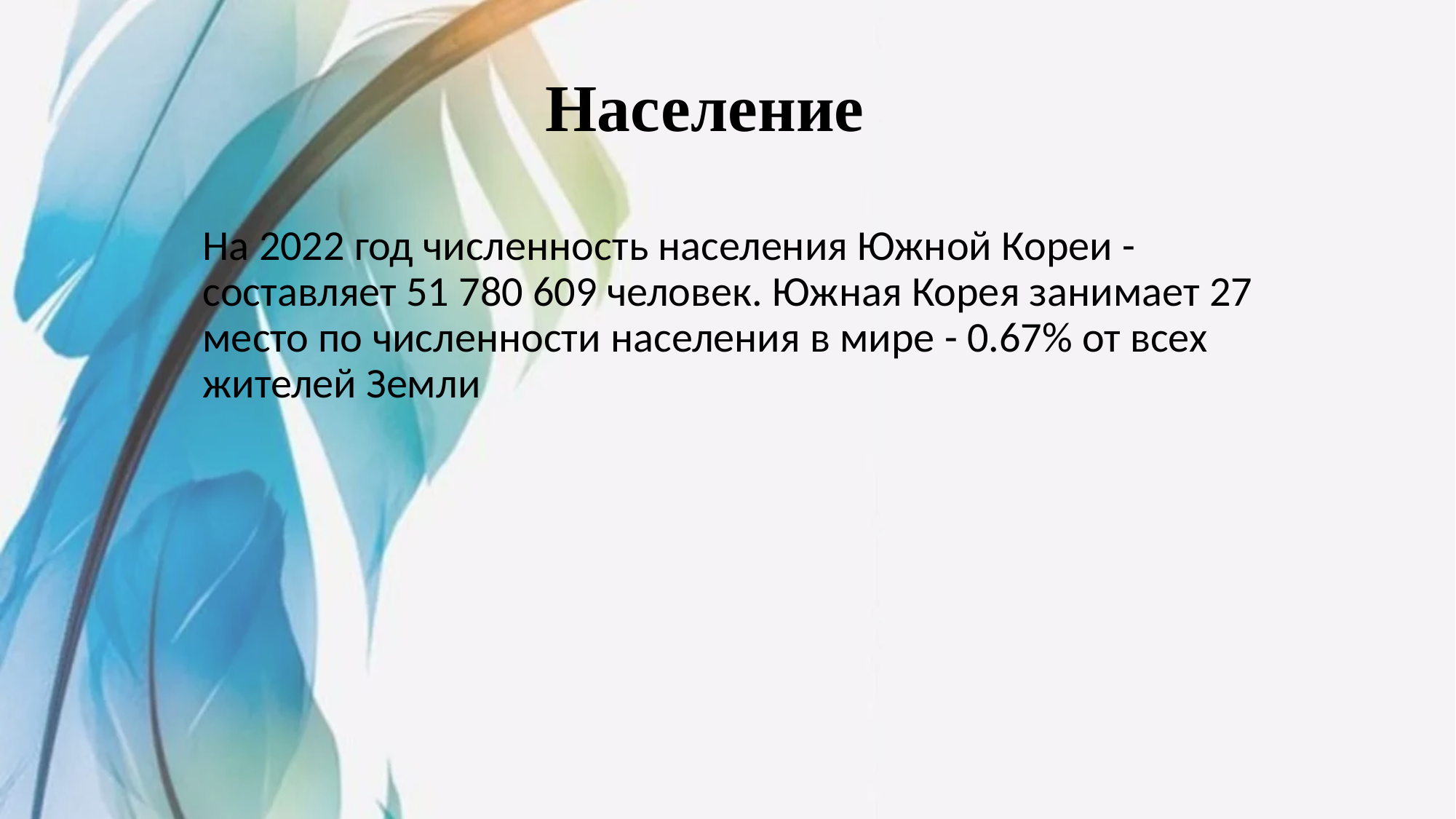

# Население
На 2022 год численность населения Южной Кореи - составляет 51 780 609 человек. Южная Корея занимает 27 место по численности населения в мире - 0.67% от всех жителей Земли